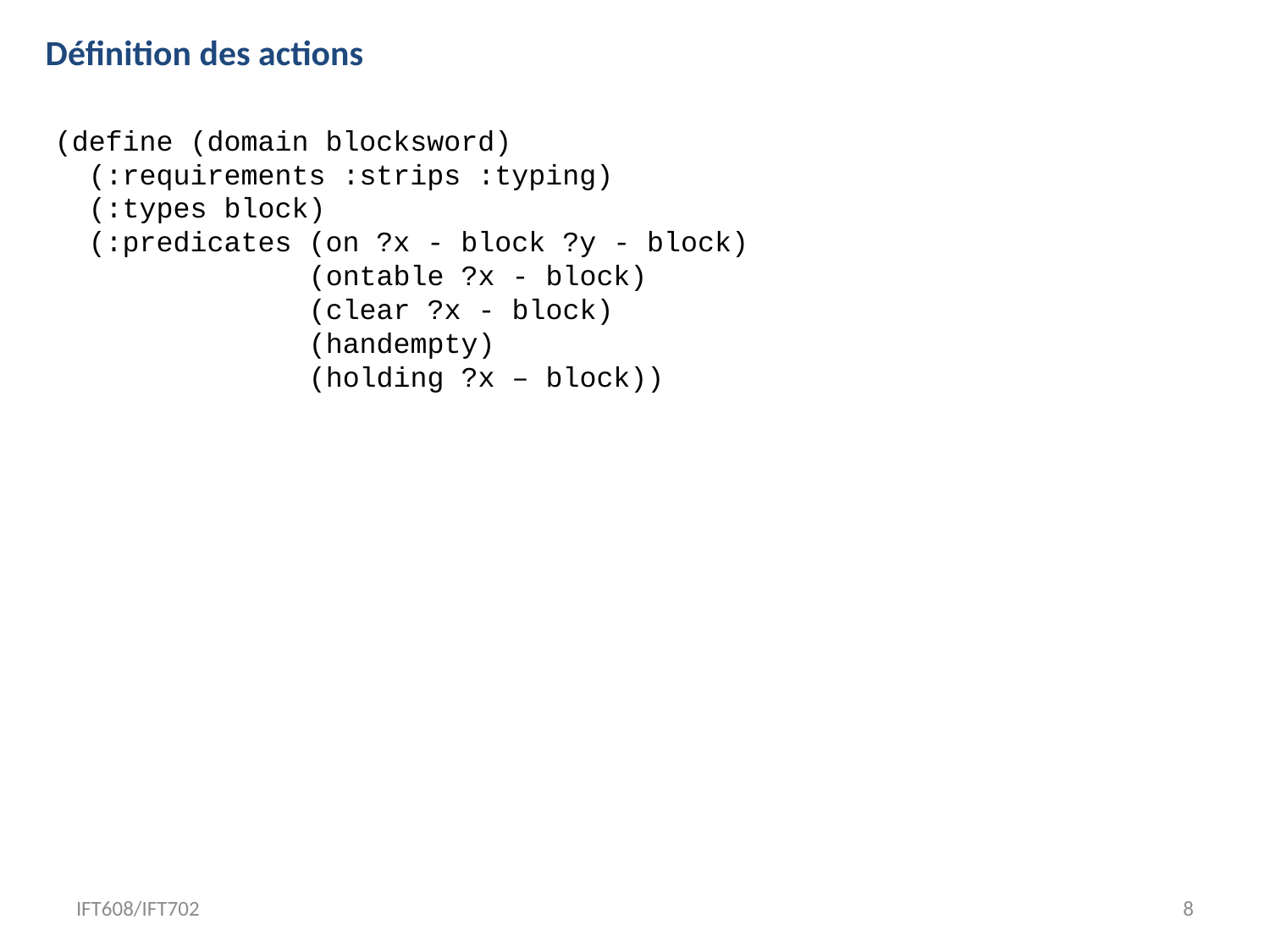

# Définition des actions
(define (domain blocksword)
  (:requirements :strips :typing)
  (:types block)
  (:predicates (on ?x - block ?y - block)
               (ontable ?x - block)
               (clear ?x - block)
               (handempty)
               (holding ?x – block))
IFT608/IFT702
8